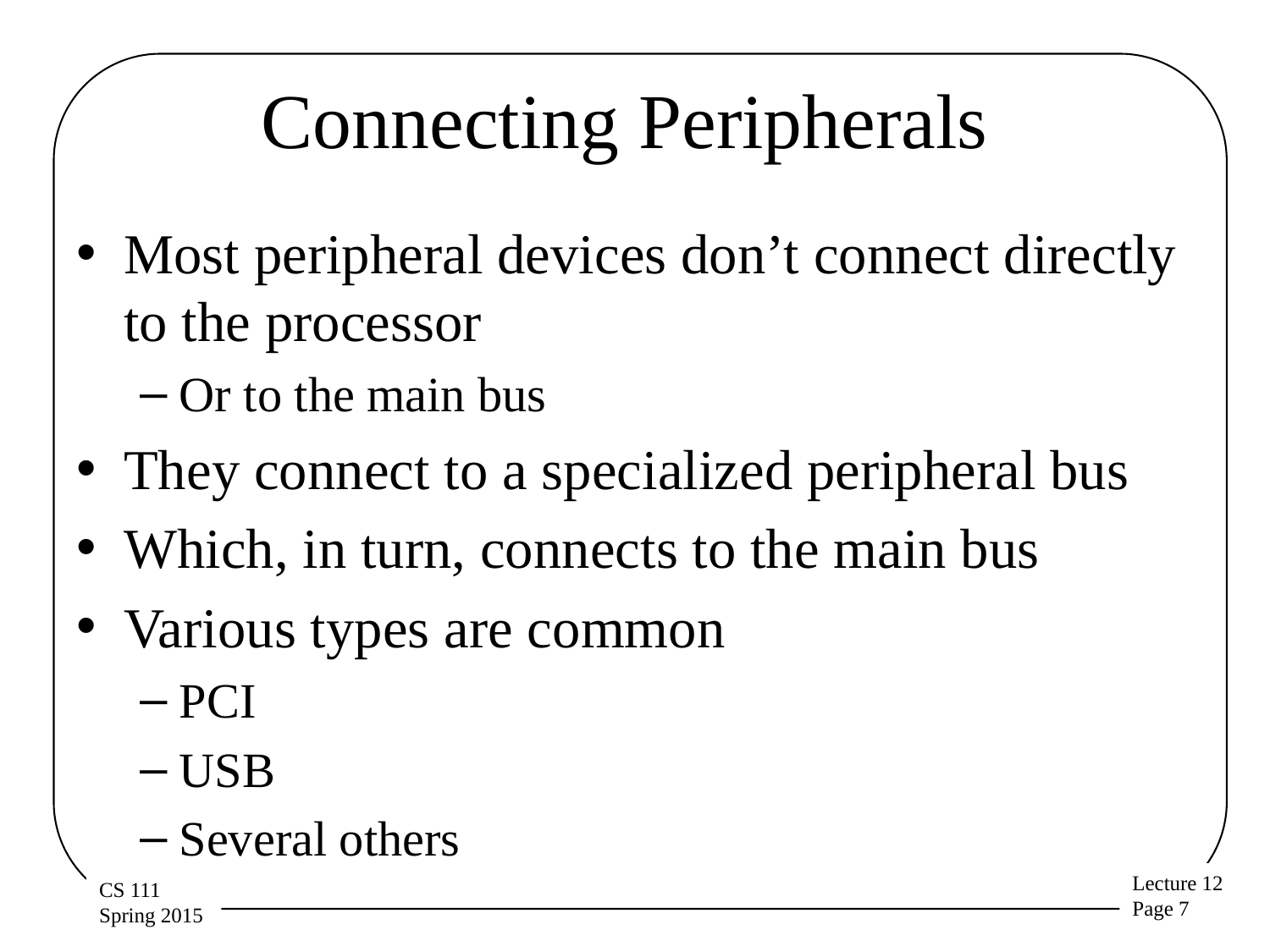

# Connecting Peripherals
Most peripheral devices don’t connect directly to the processor
Or to the main bus
They connect to a specialized peripheral bus
Which, in turn, connects to the main bus
Various types are common
PCI
USB
Several others